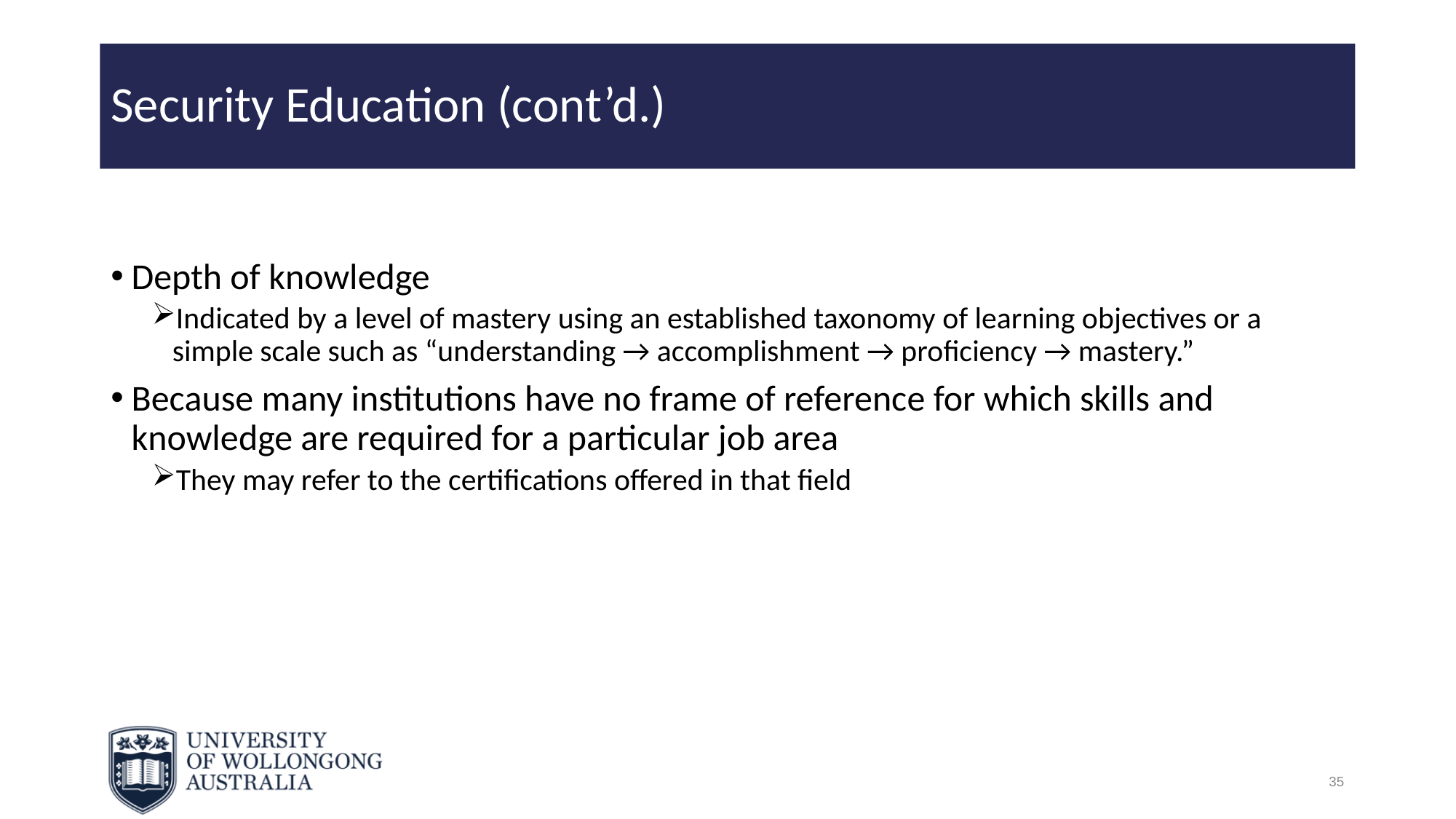

# Security Education (cont’d.)
Depth of knowledge
Indicated by a level of mastery using an established taxonomy of learning objectives or a simple scale such as “understanding → accomplishment → proficiency → mastery.”
Because many institutions have no frame of reference for which skills and knowledge are required for a particular job area
They may refer to the certifications offered in that field
35